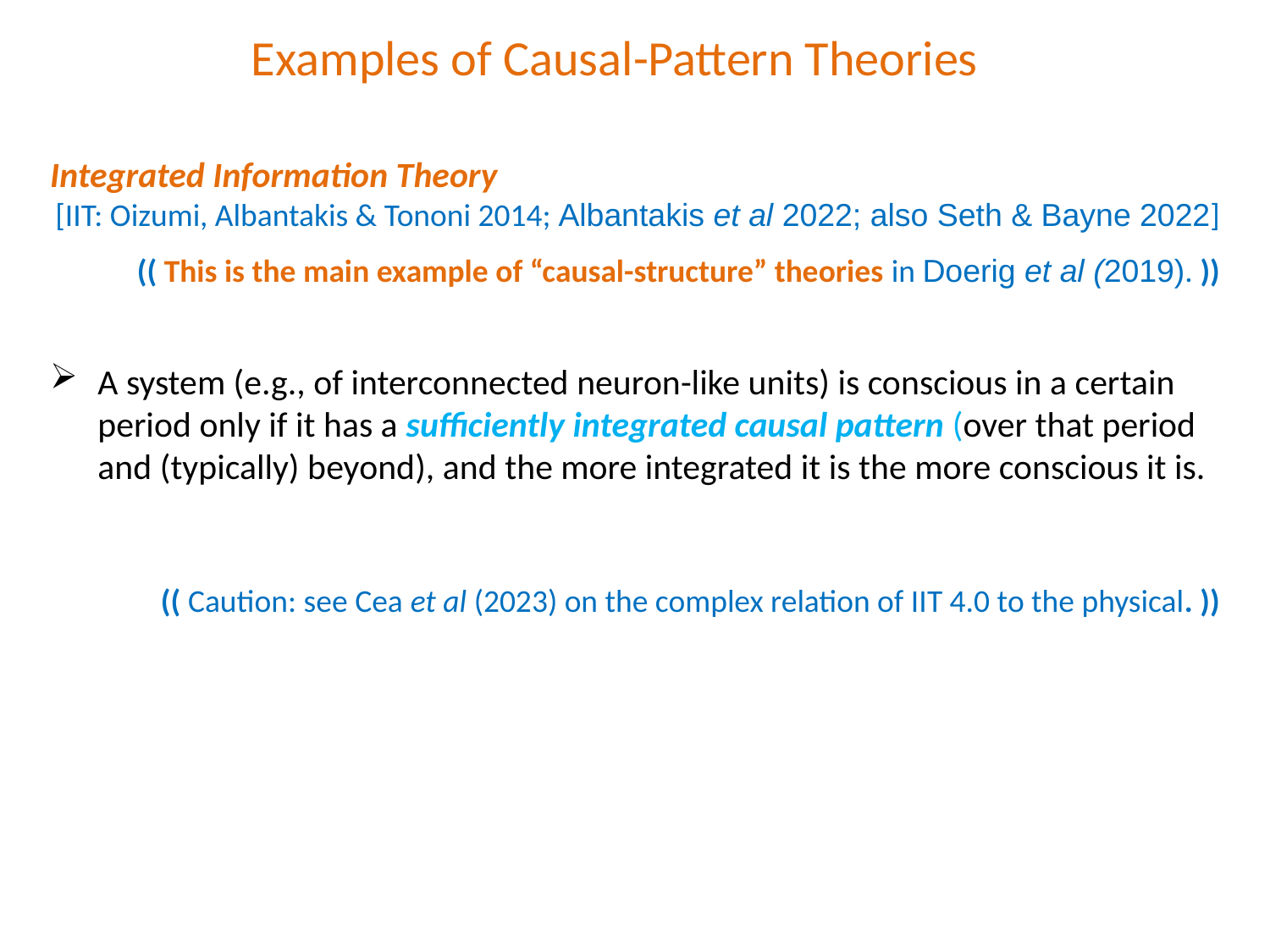

# Examples of Causal-Pattern Theories
Integrated Information Theory
[IIT: Oizumi, Albantakis & Tononi 2014; Albantakis et al 2022; also Seth & Bayne 2022]
(( This is the main example of “causal-structure” theories in Doerig et al (2019). ))
A system (e.g., of interconnected neuron-like units) is conscious in a certain period only if it has a sufficiently integrated causal pattern (over that period and (typically) beyond), and the more integrated it is the more conscious it is.

(( Caution: see Cea et al (2023) on the complex relation of IIT 4.0 to the physical. ))